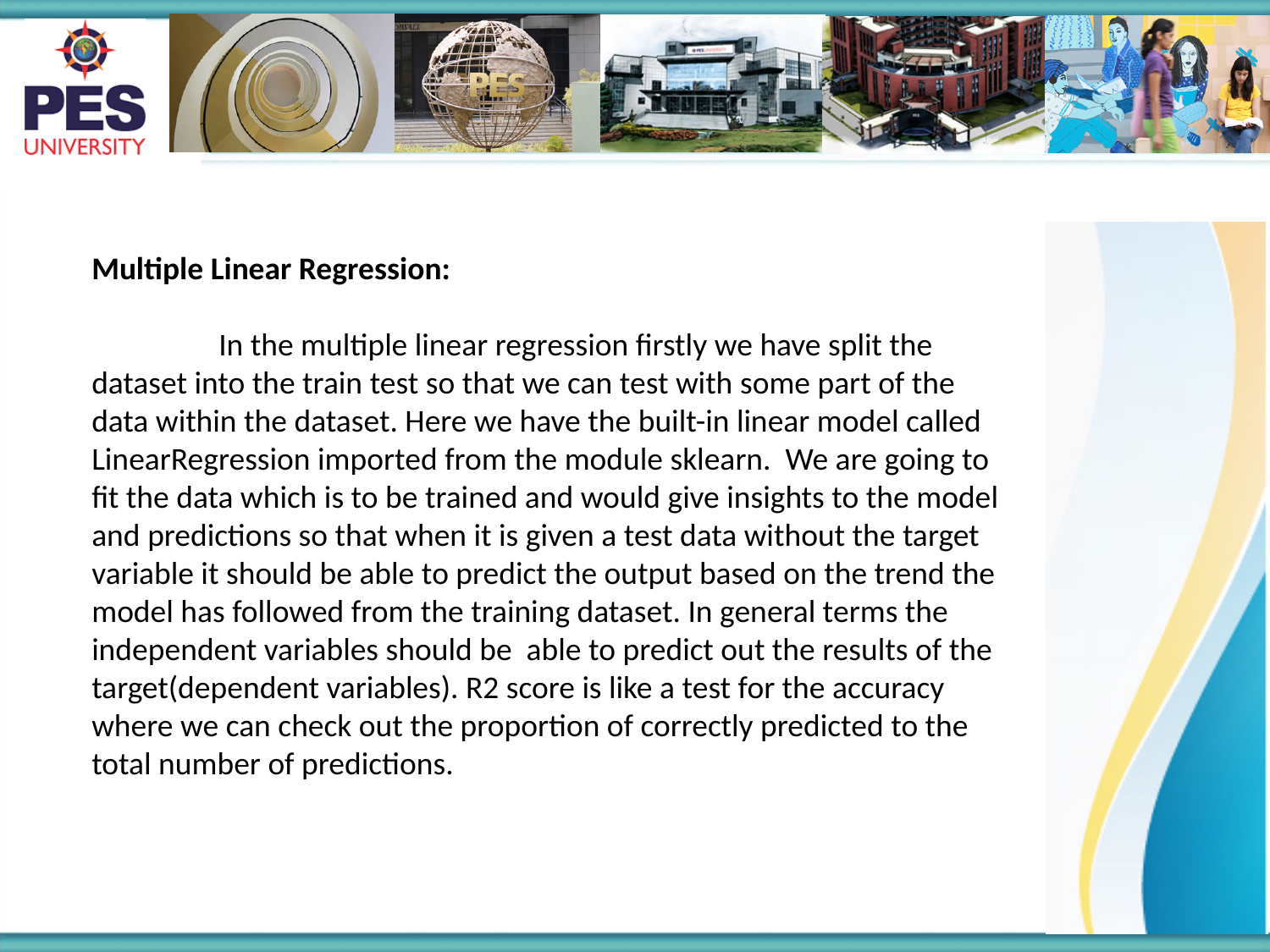

Multiple Linear Regression:

	In the multiple linear regression firstly we have split the dataset into the train test so that we can test with some part of the data within the dataset. Here we have the built-in linear model called LinearRegression imported from the module sklearn.  We are going to fit the data which is to be trained and would give insights to the model and predictions so that when it is given a test data without the target variable it should be able to predict the output based on the trend the model has followed from the training dataset. In general terms the independent variables should be  able to predict out the results of the target(dependent variables). R2 score is like a test for the accuracy where we can check out the proportion of correctly predicted to the total number of predictions.